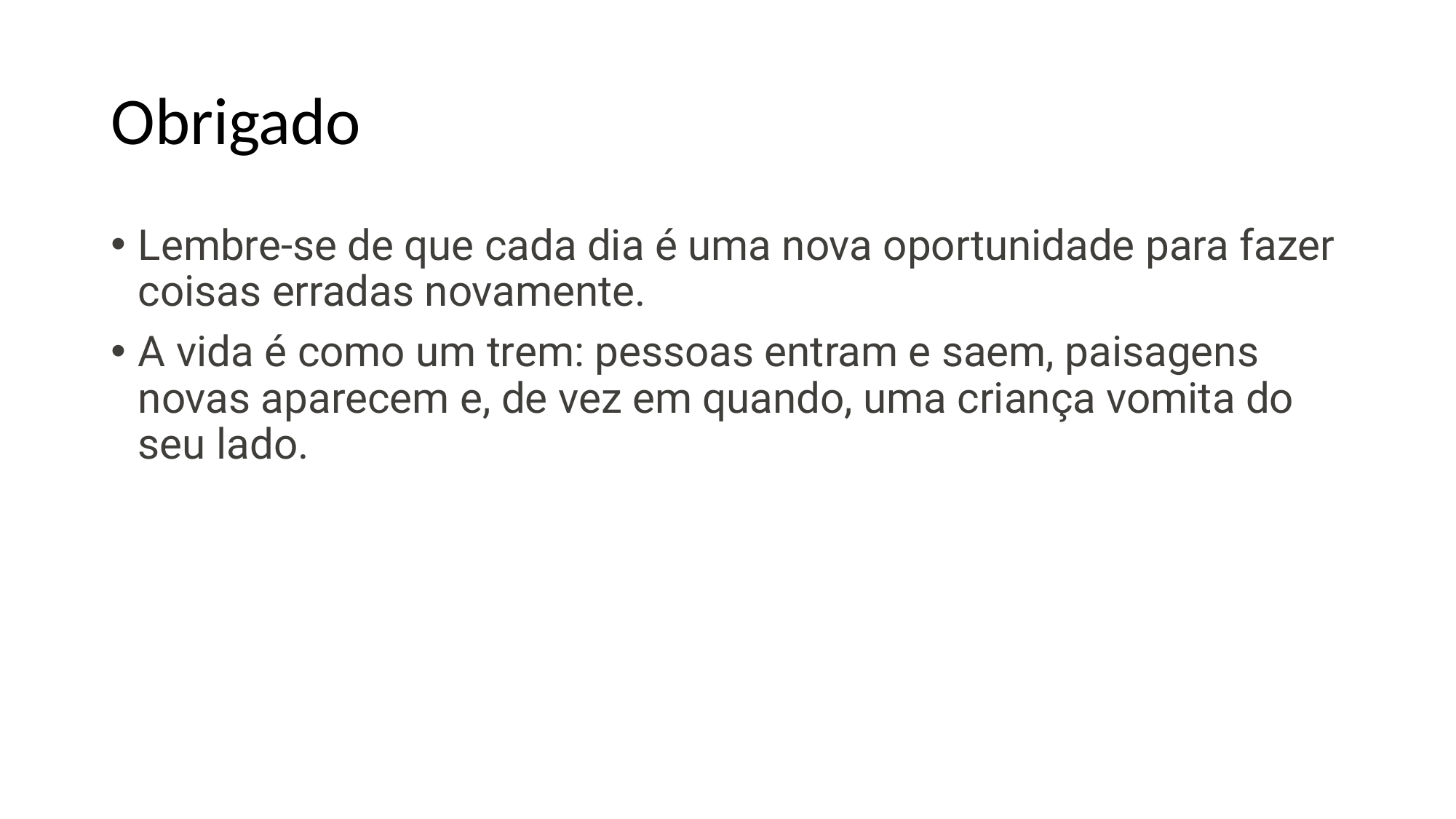

# Obrigado
Lembre-se de que cada dia é uma nova oportunidade para fazer coisas erradas novamente.
A vida é como um trem: pessoas entram e saem, paisagens novas aparecem e, de vez em quando, uma criança vomita do seu lado.